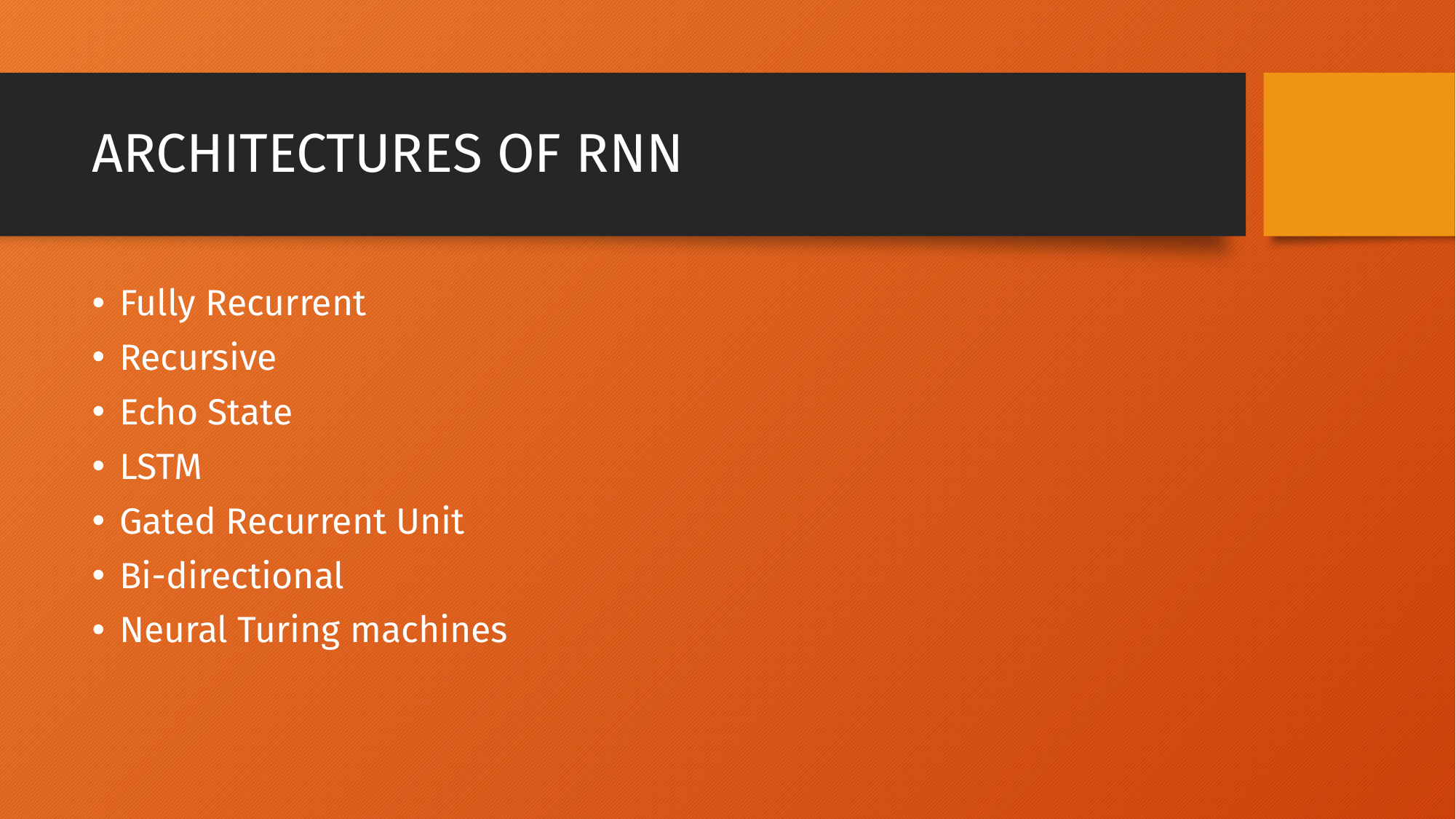

# ARCHITECTURES OF RNN
Fully Recurrent
Recursive
Echo State
LSTM
Gated Recurrent Unit
Bi-directional
Neural Turing machines